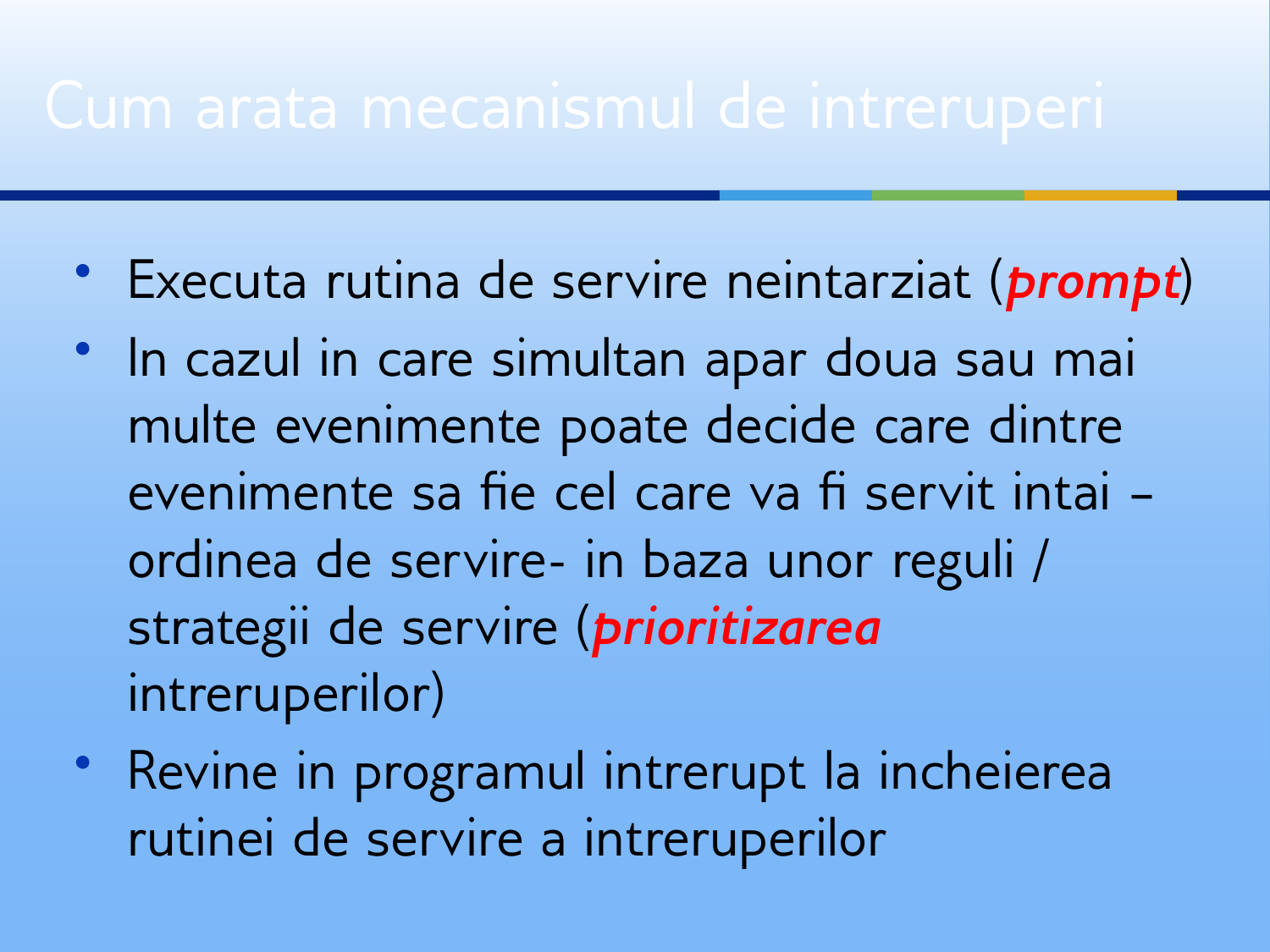

# Cum arata mecanismul de intreruperi
Executa rutina de servire neintarziat (prompt)
In cazul in care simultan apar doua sau mai multe evenimente poate decide care dintre evenimente sa fie cel care va fi servit intai –ordinea de servire- in baza unor reguli / strategii de servire (prioritizarea intreruperilor)
Revine in programul intrerupt la incheierea rutinei de servire a intreruperilor